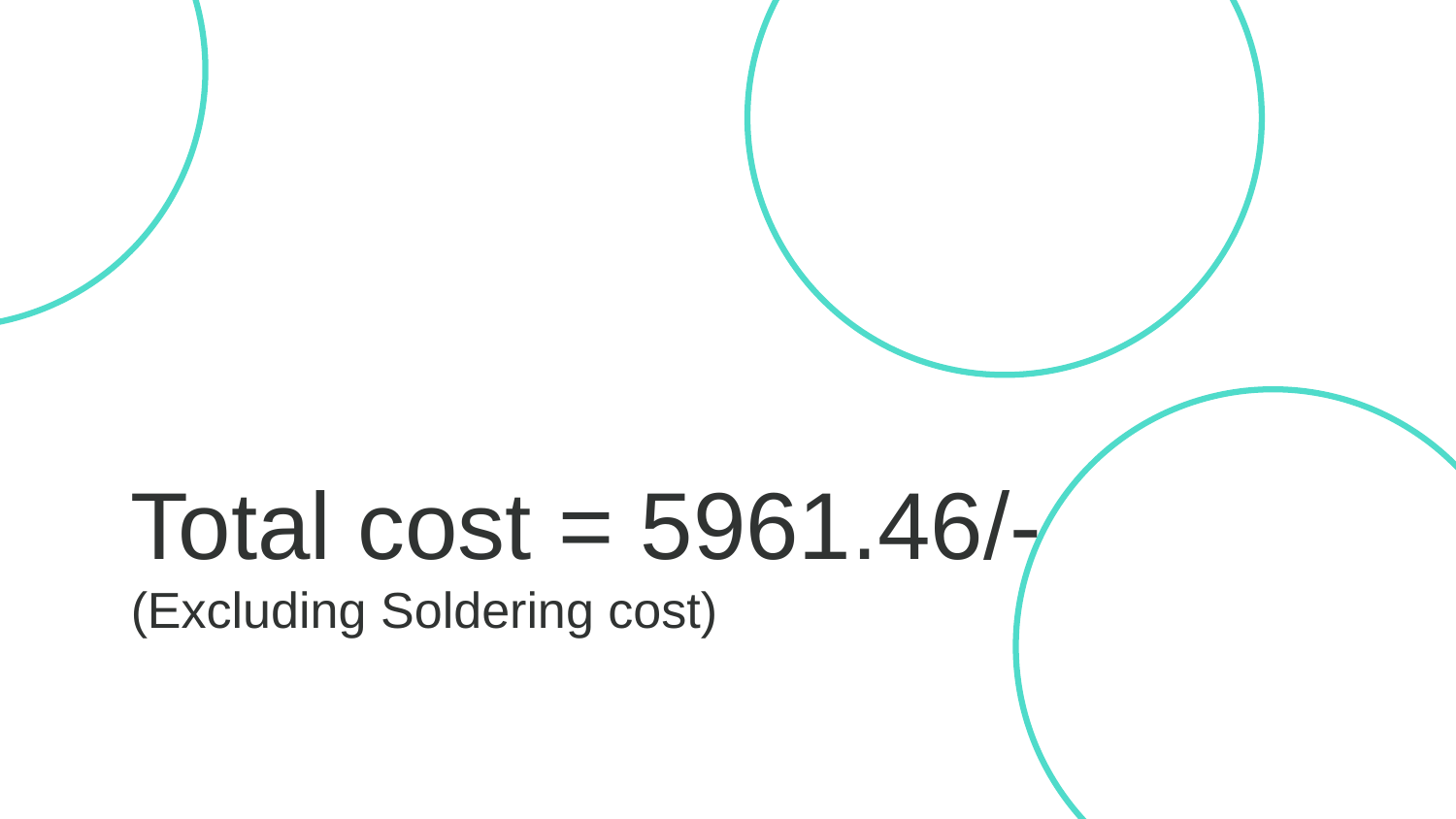

# Total cost = 5961.46/-
(Excluding Soldering cost)